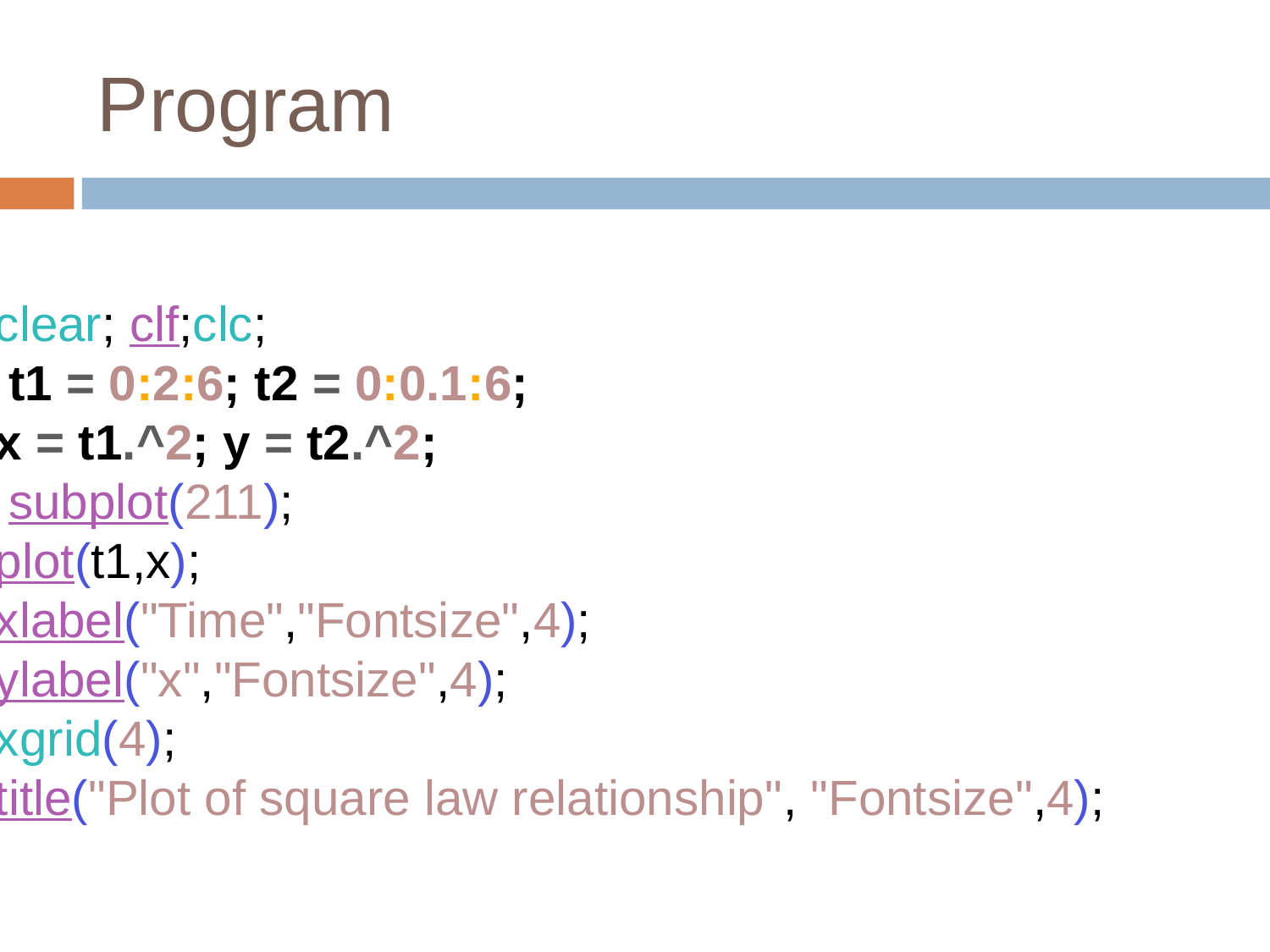

# Program
clear; clf;clc;
 t1 = 0:2:6; t2 = 0:0.1:6;
x = t1.^2; y = t2.^2;
 subplot(211);
plot(t1,x);
xlabel("Time","Fontsize",4);
ylabel("x","Fontsize",4);
xgrid(4);
title("Plot of square law relationship", "Fontsize",4);